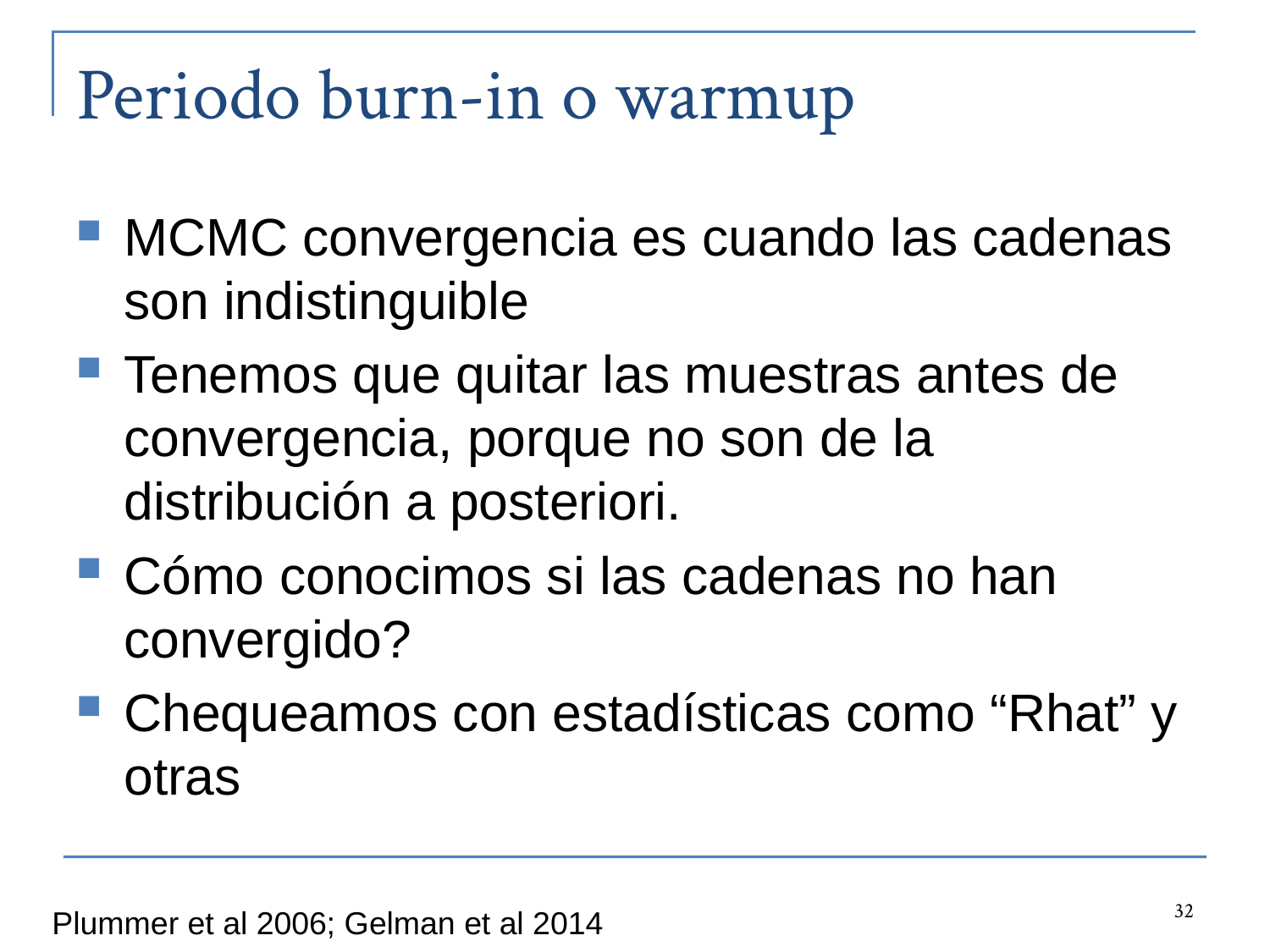

# Periodo burn-in o warmup
MCMC convergencia es cuando las cadenas son indistinguible
Tenemos que quitar las muestras antes de convergencia, porque no son de la distribución a posteriori.
Cómo conocimos si las cadenas no han convergido?
Chequeamos con estadísticas como “Rhat” y otras

32
Plummer et al 2006; Gelman et al 2014